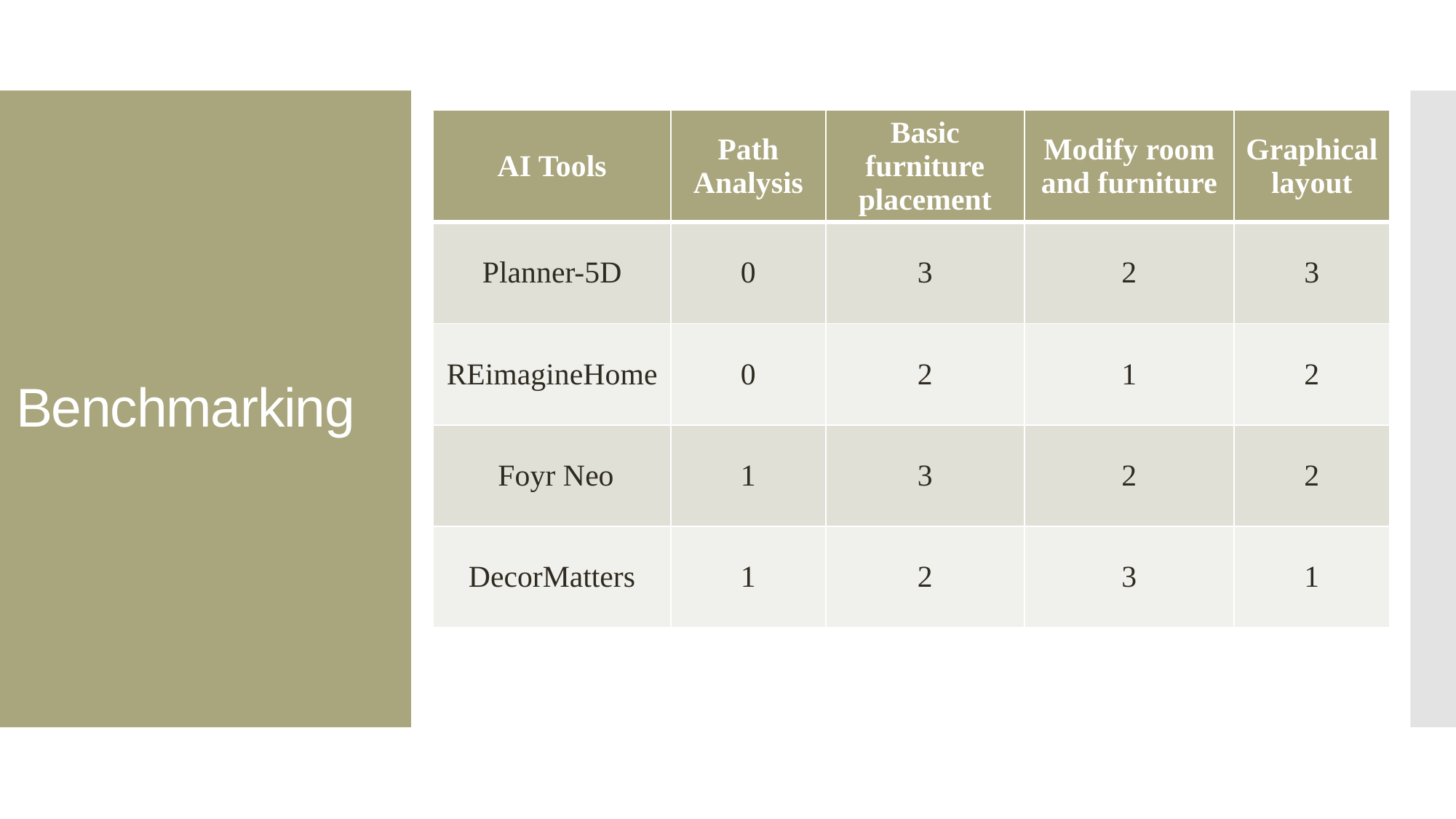

| AI Tools | Path Analysis | Basic furniture placement | Modify room and furniture | Graphical layout |
| --- | --- | --- | --- | --- |
| Planner-5D | 0 | 3 | 2 | 3 |
| REimagineHome | 0 | 2 | 1 | 2 |
| Foyr Neo | 1 | 3 | 2 | 2 |
| DecorMatters | 1 | 2 | 3 | 1 |
# Benchmarking